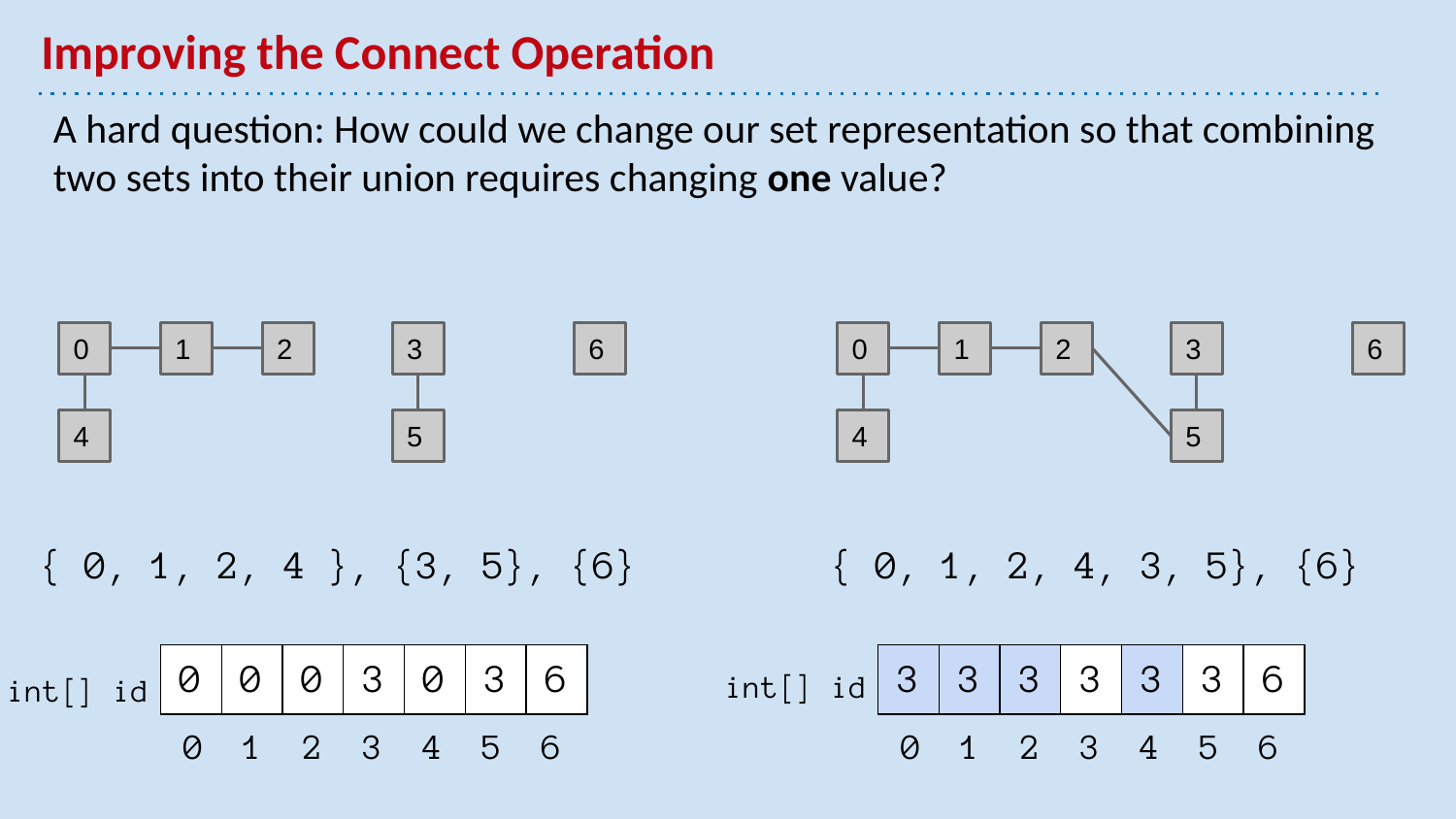

# Improving the Connect Operation
A hard question: How could we change our set representation so that combining two sets into their union requires changing one value?
0
1
2
0
1
2
3
6
3
6
4
4
5
5
{ 0, 1, 2, 4 }, {3, 5}, {6}
{ 0, 1, 2, 4, 3, 5}, {6}
| 0 | 0 | 0 | 3 | 0 | 3 | 6 |
| --- | --- | --- | --- | --- | --- | --- |
| 3 | 3 | 3 | 3 | 3 | 3 | 6 |
| --- | --- | --- | --- | --- | --- | --- |
int[] id
int[] id
0  1  2  3  4  5  6
0  1  2  3  4  5  6